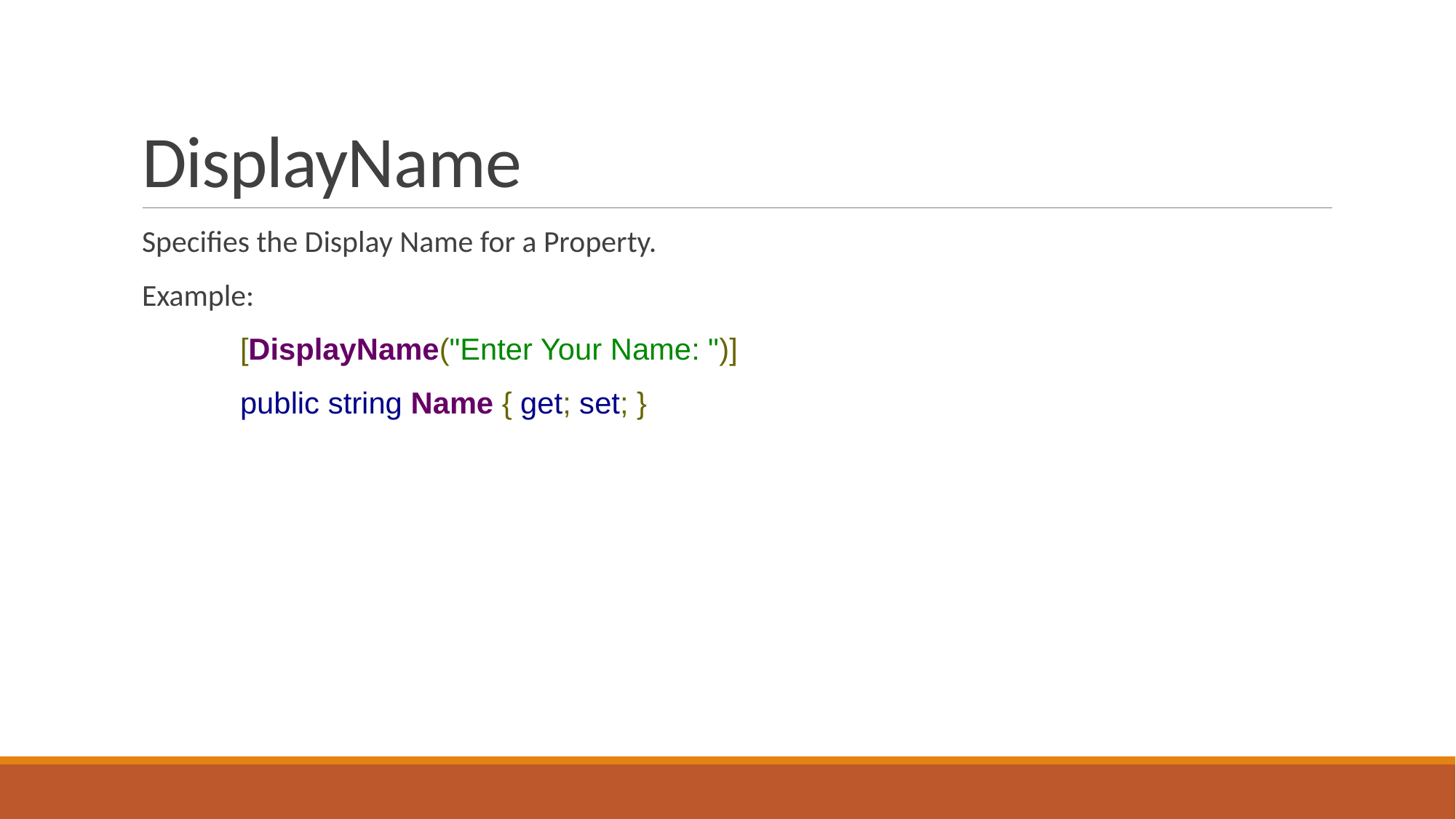

# DisplayName
Specifies the Display Name for a Property.
Example:
	[DisplayName("Enter Your Name: ")]
	public string Name { get; set; }